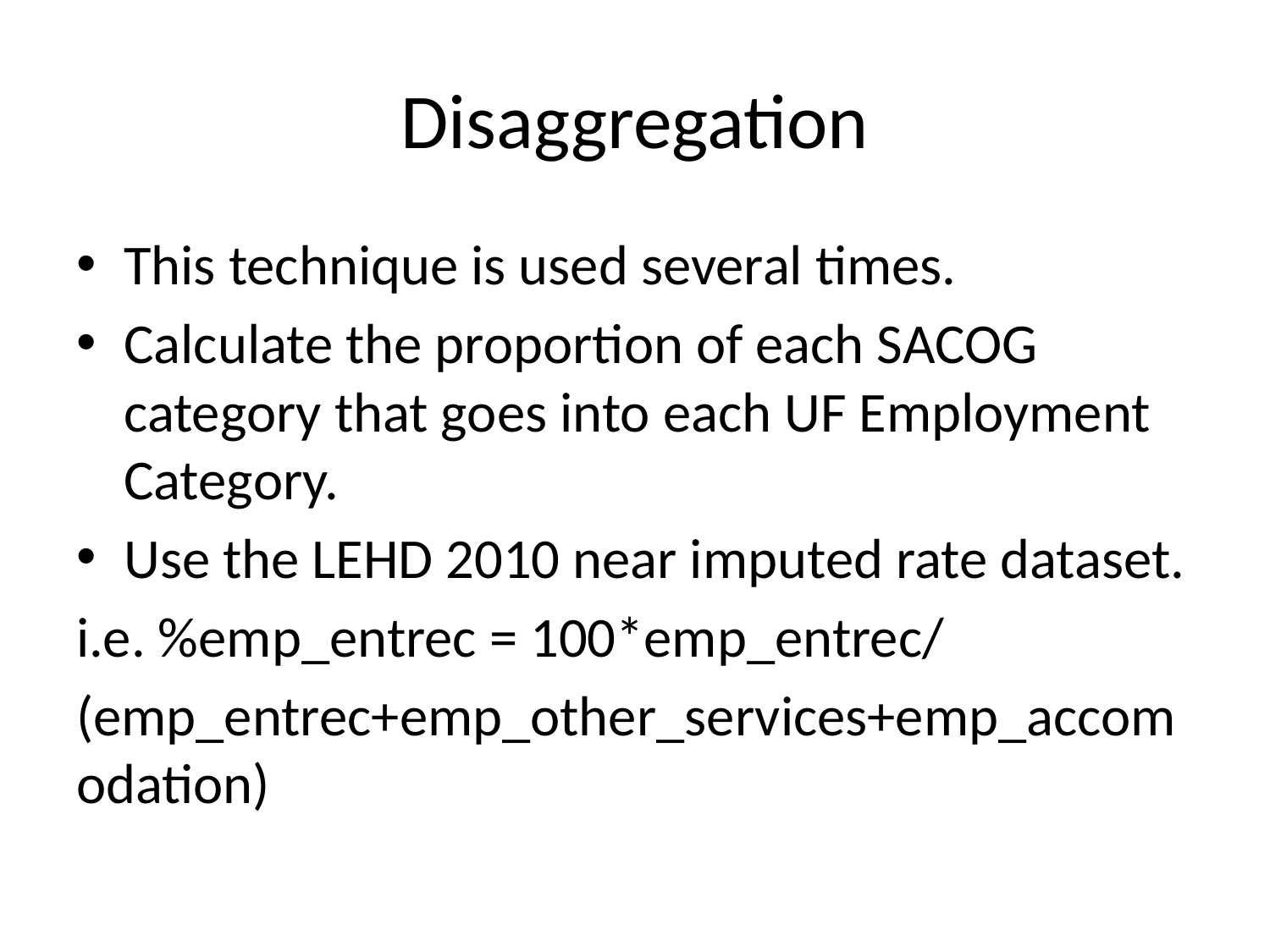

# Disaggregation
This technique is used several times.
Calculate the proportion of each SACOG category that goes into each UF Employment Category.
Use the LEHD 2010 near imputed rate dataset.
i.e. %emp_entrec = 100*emp_entrec/
(emp_entrec+emp_other_services+emp_accomodation)